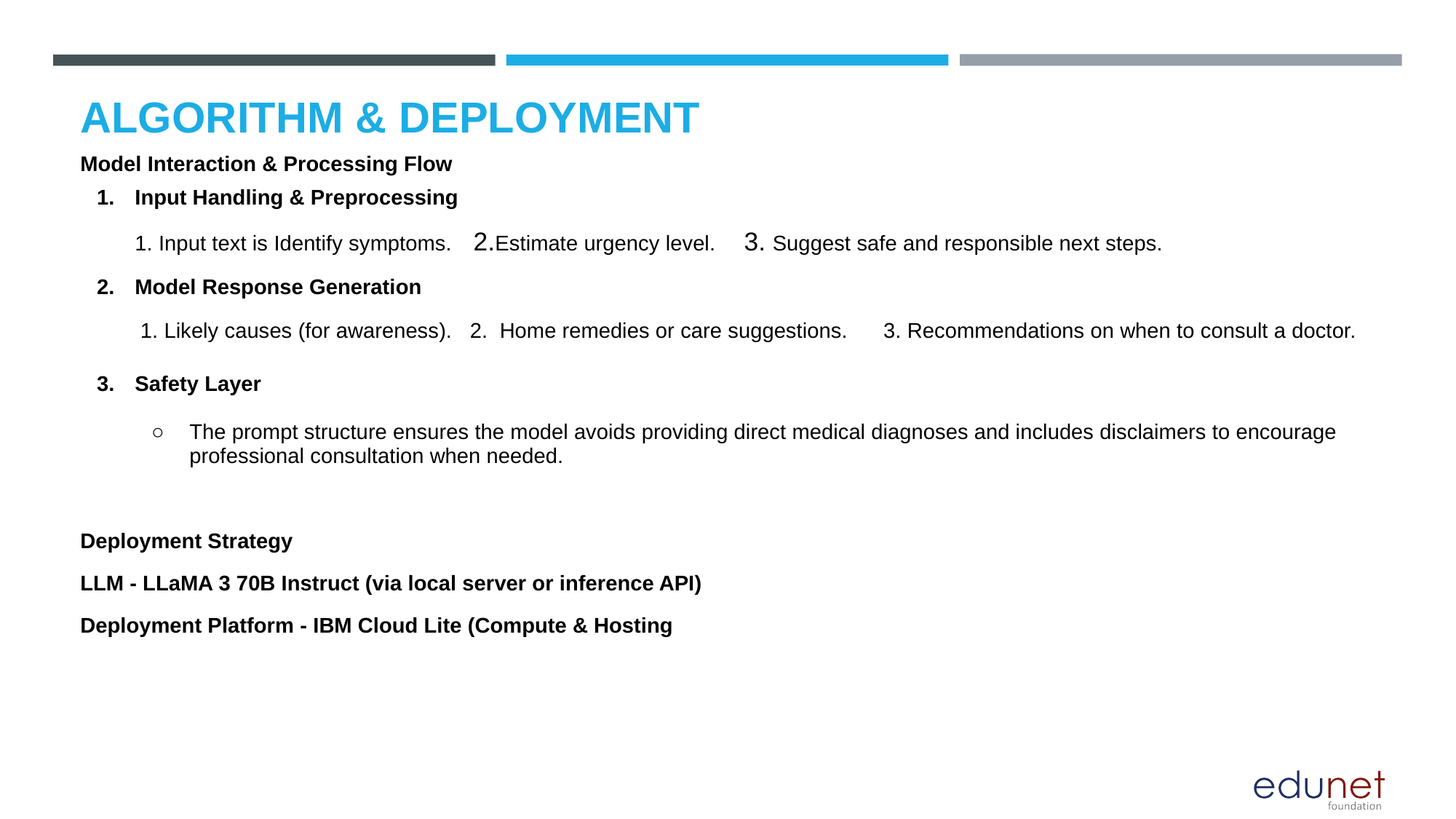

# ALGORITHM & DEPLOYMENT
Model Interaction & Processing Flow
Input Handling & Preprocessing
1. Input text is Identify symptoms.   2.Estimate urgency level.    3. Suggest safe and responsible next steps.
Model Response Generation
          1. Likely causes (for awareness).   2.  Home remedies or care suggestions.      3. Recommendations on when to consult a doctor.
Safety Layer
The prompt structure ensures the model avoids providing direct medical diagnoses and includes disclaimers to encourage professional consultation when needed.

Deployment Strategy
LLM - LLaMA 3 70B Instruct (via local server or inference API)
Deployment Platform - IBM Cloud Lite (Compute & Hosting